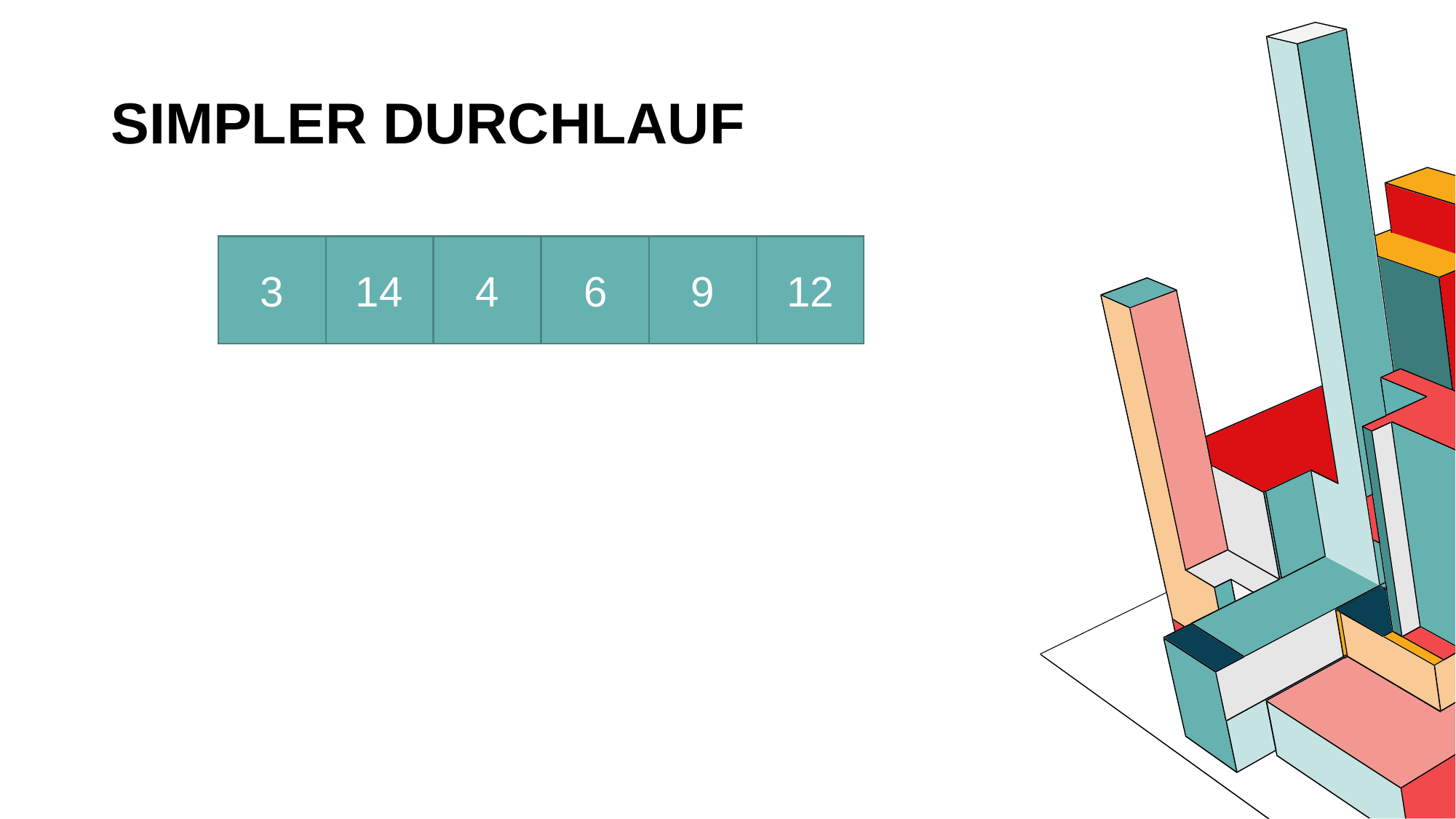

# Simpler Durchlauf
3
14
4
6
9
12